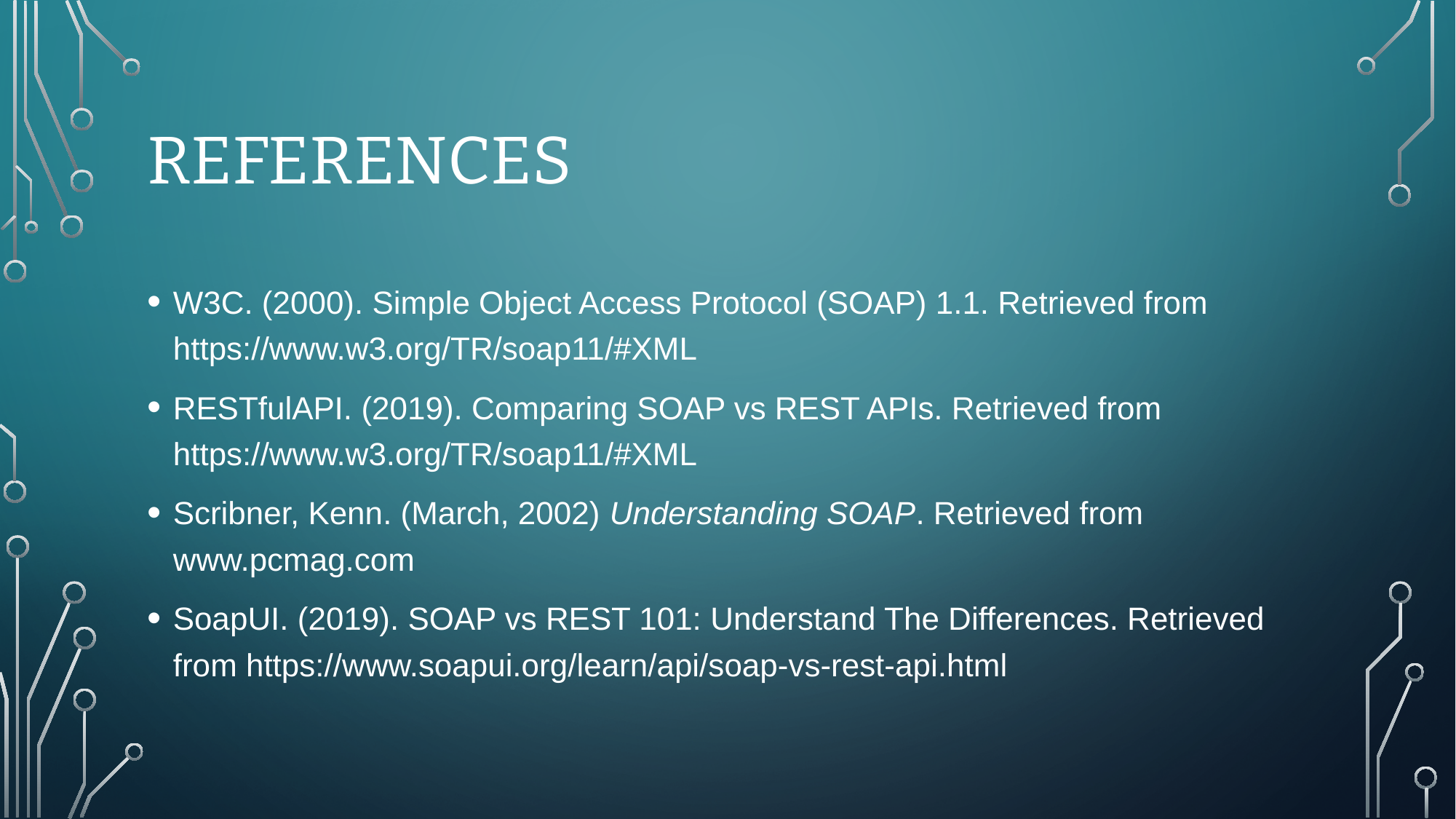

# References
W3C. (2000). Simple Object Access Protocol (SOAP) 1.1. Retrieved from https://www.w3.org/TR/soap11/#XML
RESTfulAPI. (2019). Comparing SOAP vs REST APIs. Retrieved from https://www.w3.org/TR/soap11/#XML
Scribner, Kenn. (March, 2002) Understanding SOAP. Retrieved from www.pcmag.com
SoapUI. (2019). SOAP vs REST 101: Understand The Differences. Retrieved from https://www.soapui.org/learn/api/soap-vs-rest-api.html